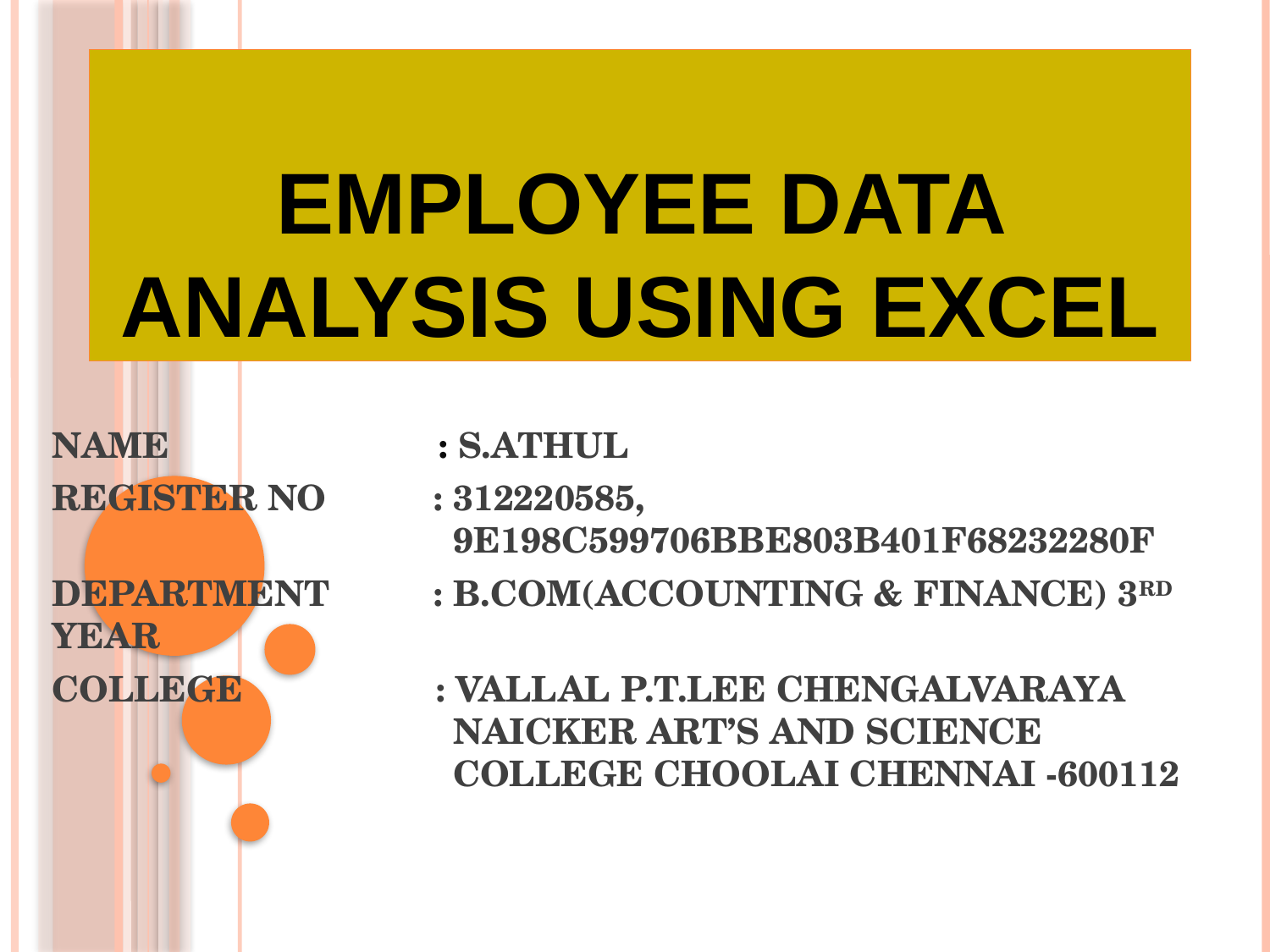

# Employee data analysis using excel
NAME		             : S.ATHUL
REGISTER NO	: 312220585,                      						  9E198C599706BBE803B401F68232280F
DEPARTMENT	: B.COM(ACCOUNTING & FINANCE) 3RD YEAR
COLLEGE                   : VALLAL P.T.LEE CHENGALVARAYA 				  NAICKER ART’S AND SCIENCE          		                           COLLEGE CHOOLAI CHENNAI -600112